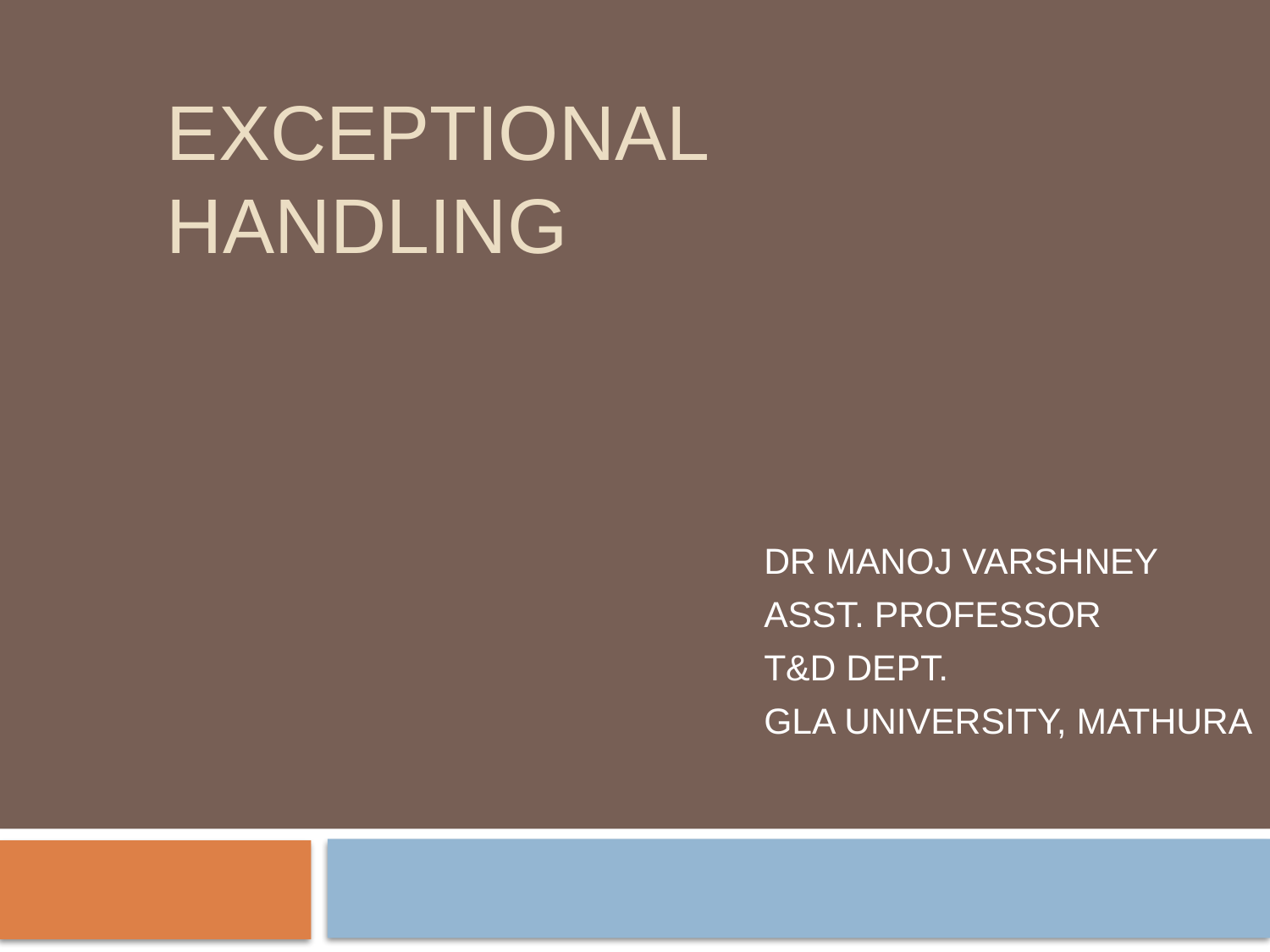

# Exceptional Handling
DR MANOJ VARSHNEY
ASST. PROFESSOR
T&D DEPT.
GLA UNIVERSITY, MATHURA